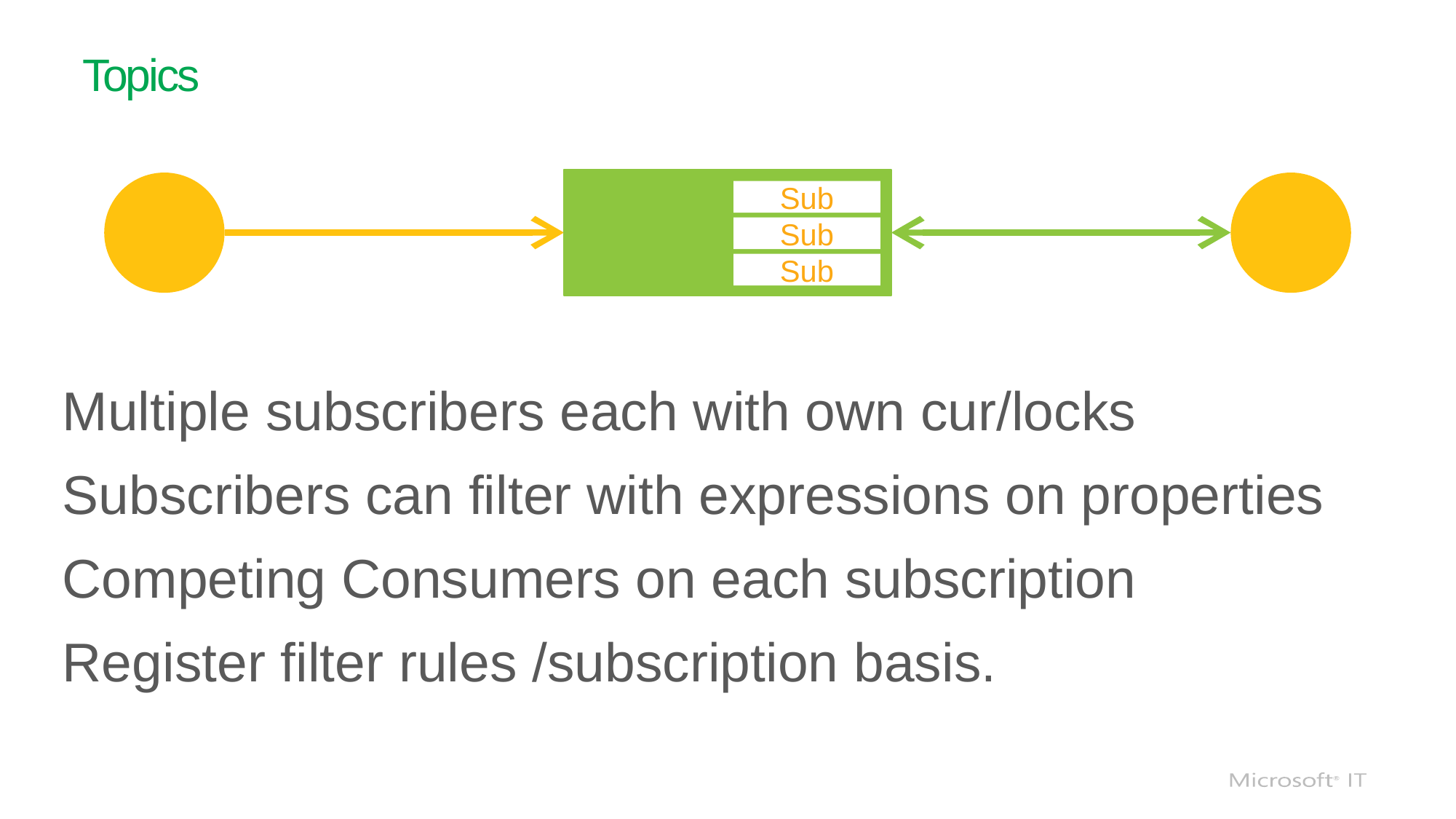

# Topics

Topic
S
R
Sub
Sub
Sub
Multiple subscribers each with own cur/locks
Subscribers can filter with expressions on properties
Competing Consumers on each subscription
Register filter rules /subscription basis.